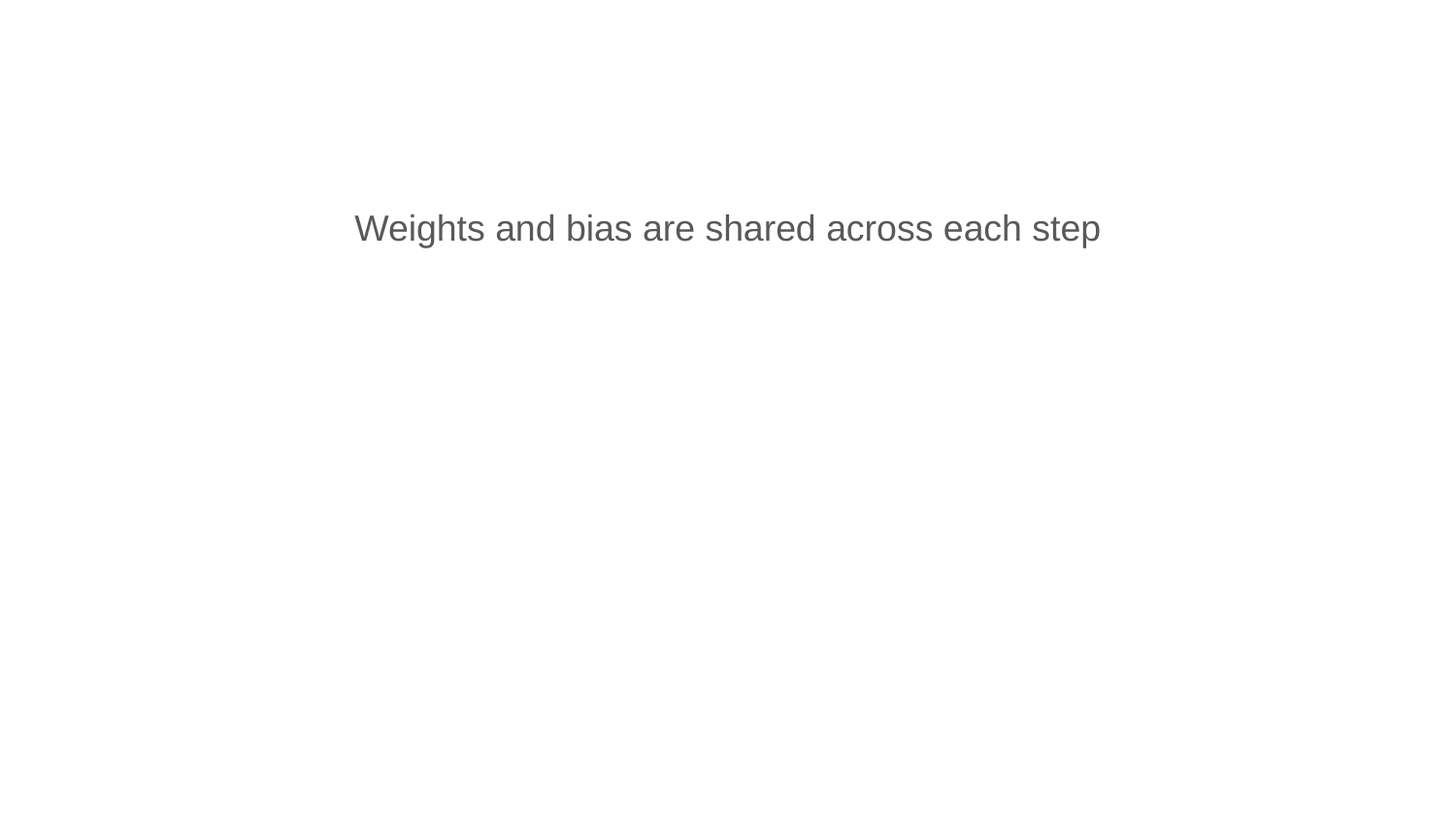

#
Weights and bias are shared across each step